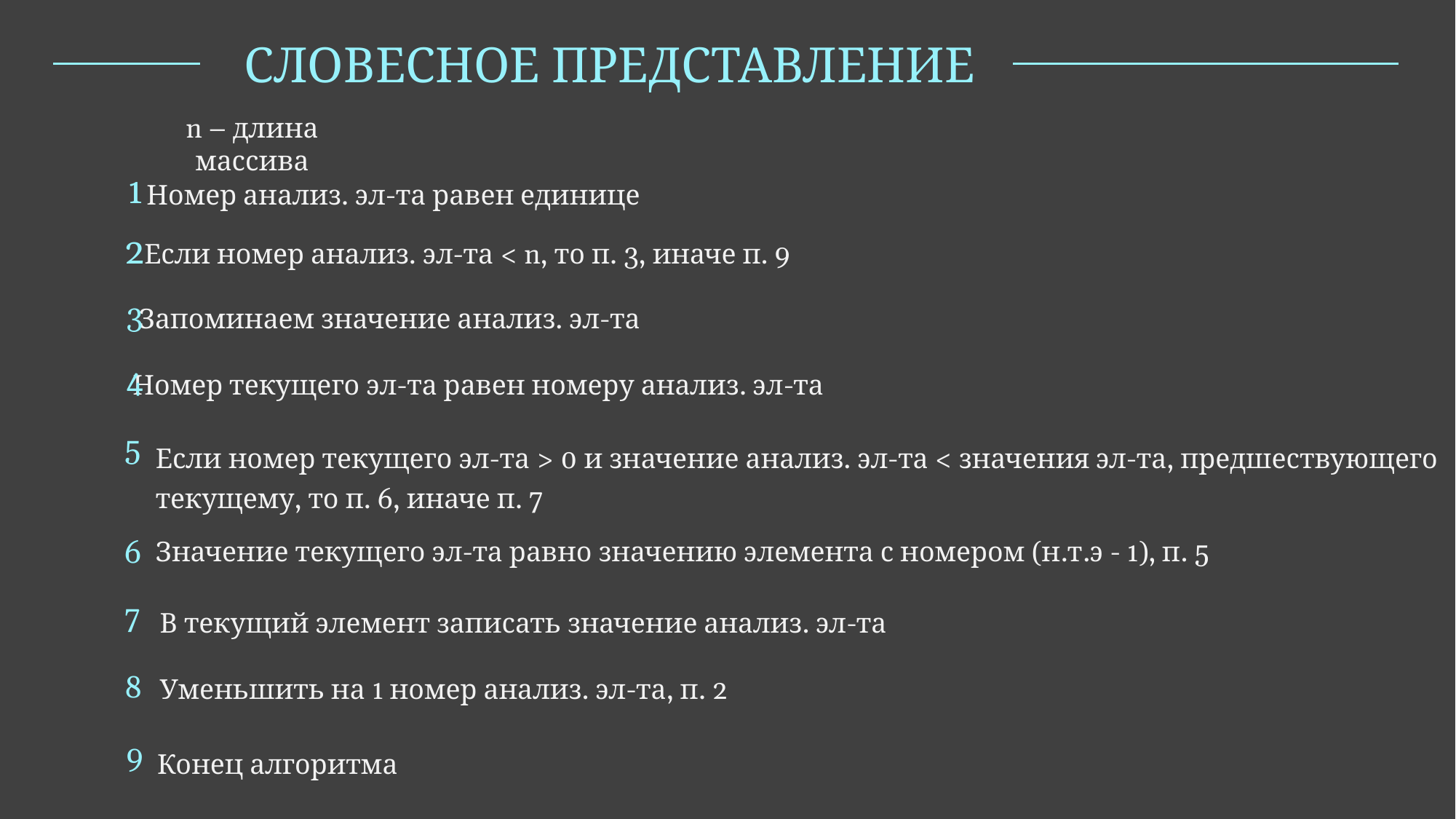

СЛОВЕСНОЕ ПРЕДСТАВЛЕНИЕ
n – длина массива
1
Номер анализ. эл-та равен единице
2
Если номер анализ. эл-та < n, то п. 3, иначе п. 9
3
Запоминаем значение анализ. эл-та
4
Номер текущего эл-та равен номеру анализ. эл-та
5
Если номер текущего эл-та > 0 и значение анализ. эл-та < значения эл-та, предшествующего текущему, то п. 6, иначе п. 7
6
Значение текущего эл-та равно значению элемента с номером (н.т.э - 1), п. 5
7
В текущий элемент записать значение анализ. эл-та
8
Уменьшить на 1 номер анализ. эл-та, п. 2
9
Конец алгоритма